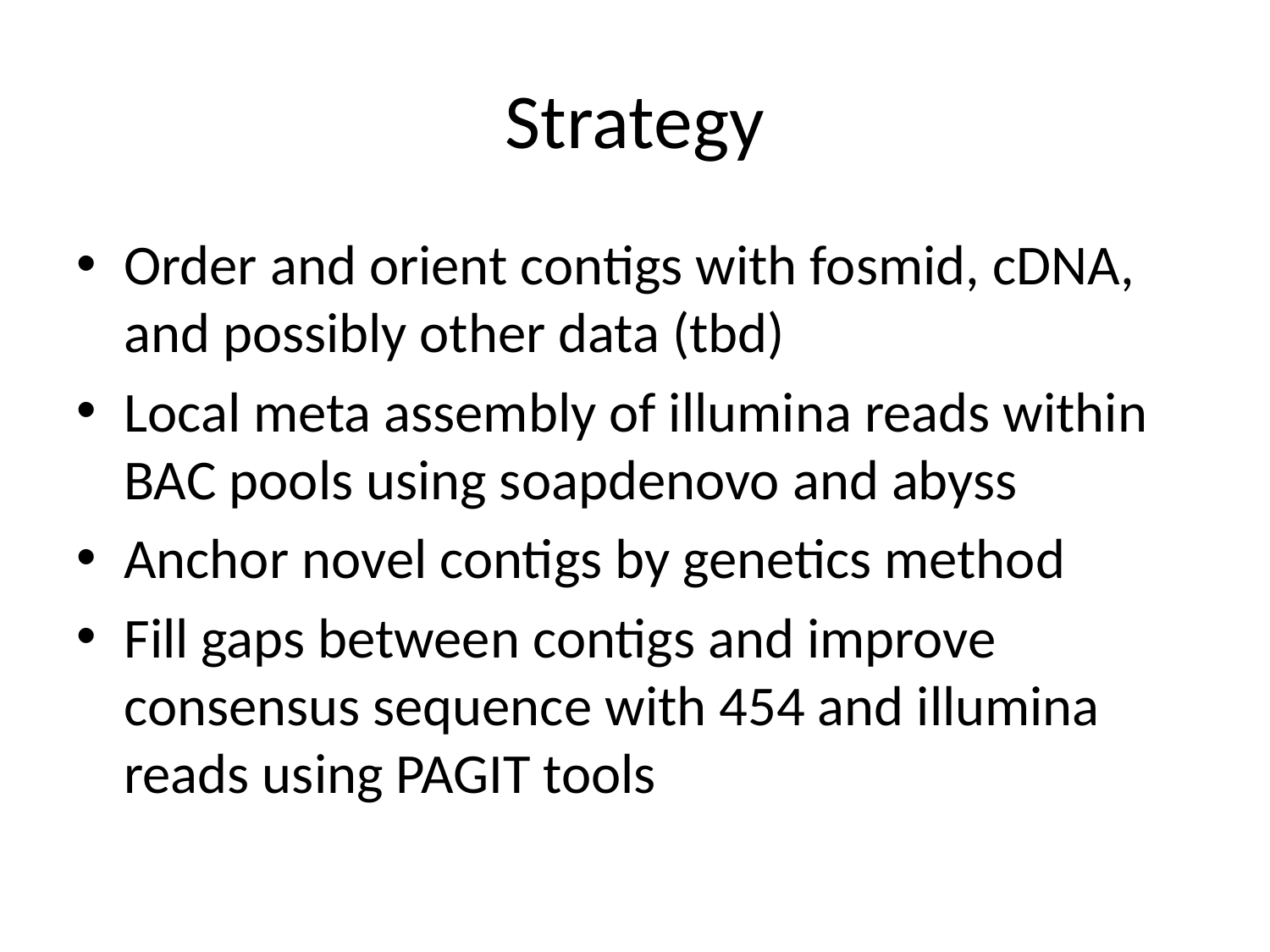

# Strategy
Order and orient contigs with fosmid, cDNA, and possibly other data (tbd)
Local meta assembly of illumina reads within BAC pools using soapdenovo and abyss
Anchor novel contigs by genetics method
Fill gaps between contigs and improve consensus sequence with 454 and illumina reads using PAGIT tools